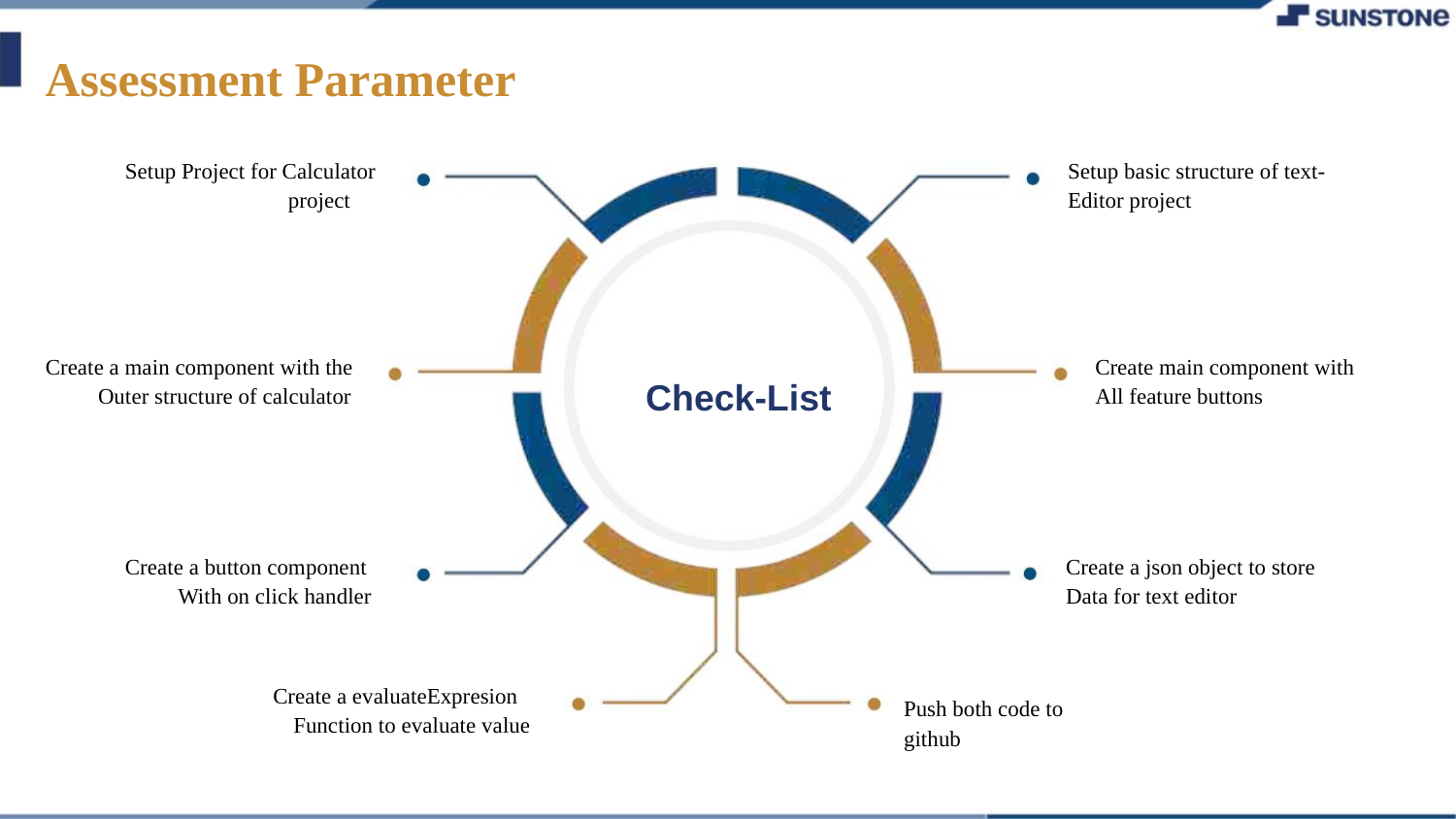

Assessment Parameter
Setup Project for Calculator
project
Setup basic structure of text-
Editor project
Create main component with
All feature buttons
Create a main component with the
Outer structure of calculator
Check-List
Create a button component
With on click handler
Create a json object to store
Data for text editor
Create a evaluateExpresion
Function to evaluate value
Push both code to github